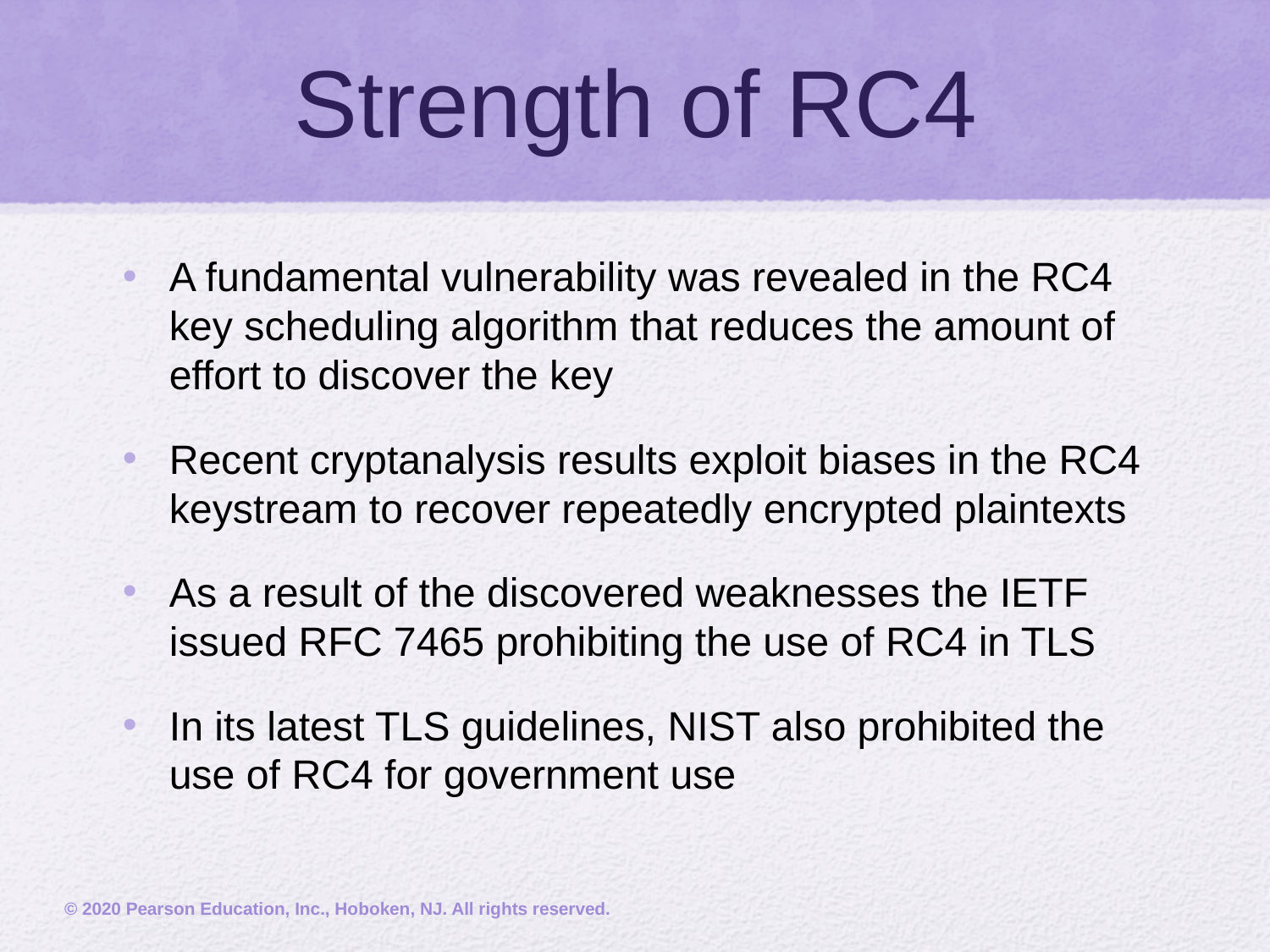

# Strength of RC4
A fundamental vulnerability was revealed in the RC4 key scheduling algorithm that reduces the amount of effort to discover the key
Recent cryptanalysis results exploit biases in the RC4 keystream to recover repeatedly encrypted plaintexts
As a result of the discovered weaknesses the IETF issued RFC 7465 prohibiting the use of RC4 in TLS
In its latest TLS guidelines, NIST also prohibited the use of RC4 for government use

© 2020 Pearson Education, Inc., Hoboken, NJ. All rights reserved.